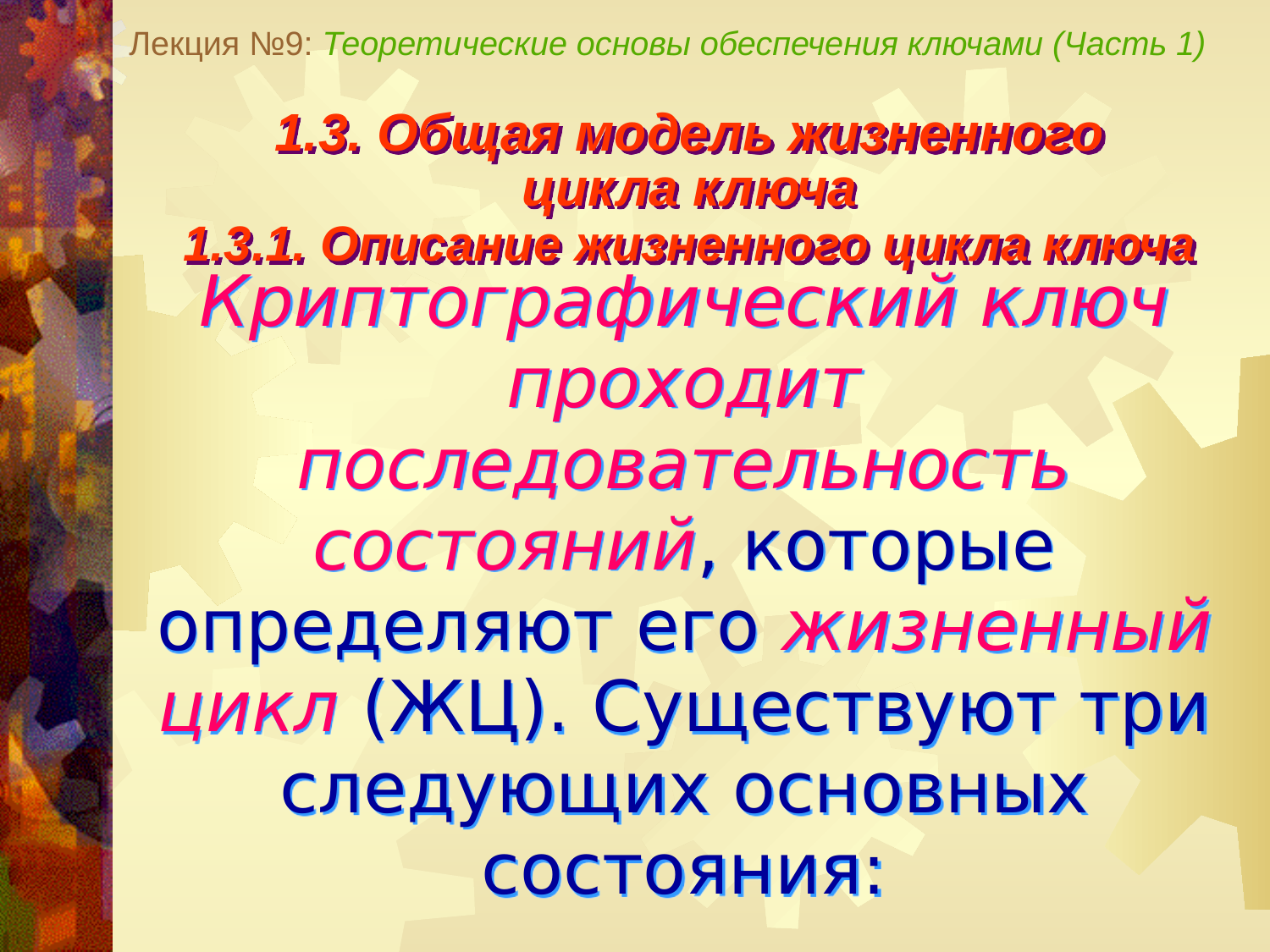

Лекция №9: Теоретические основы обеспечения ключами (Часть 1)
1.3. Общая модель жизненного
цикла ключа
1.3.1. Описание жизненного цикла ключа
Криптографический ключ проходит последовательность состояний, которые определяют его жизненный цикл (ЖЦ). Существуют три следующих основных состояния: